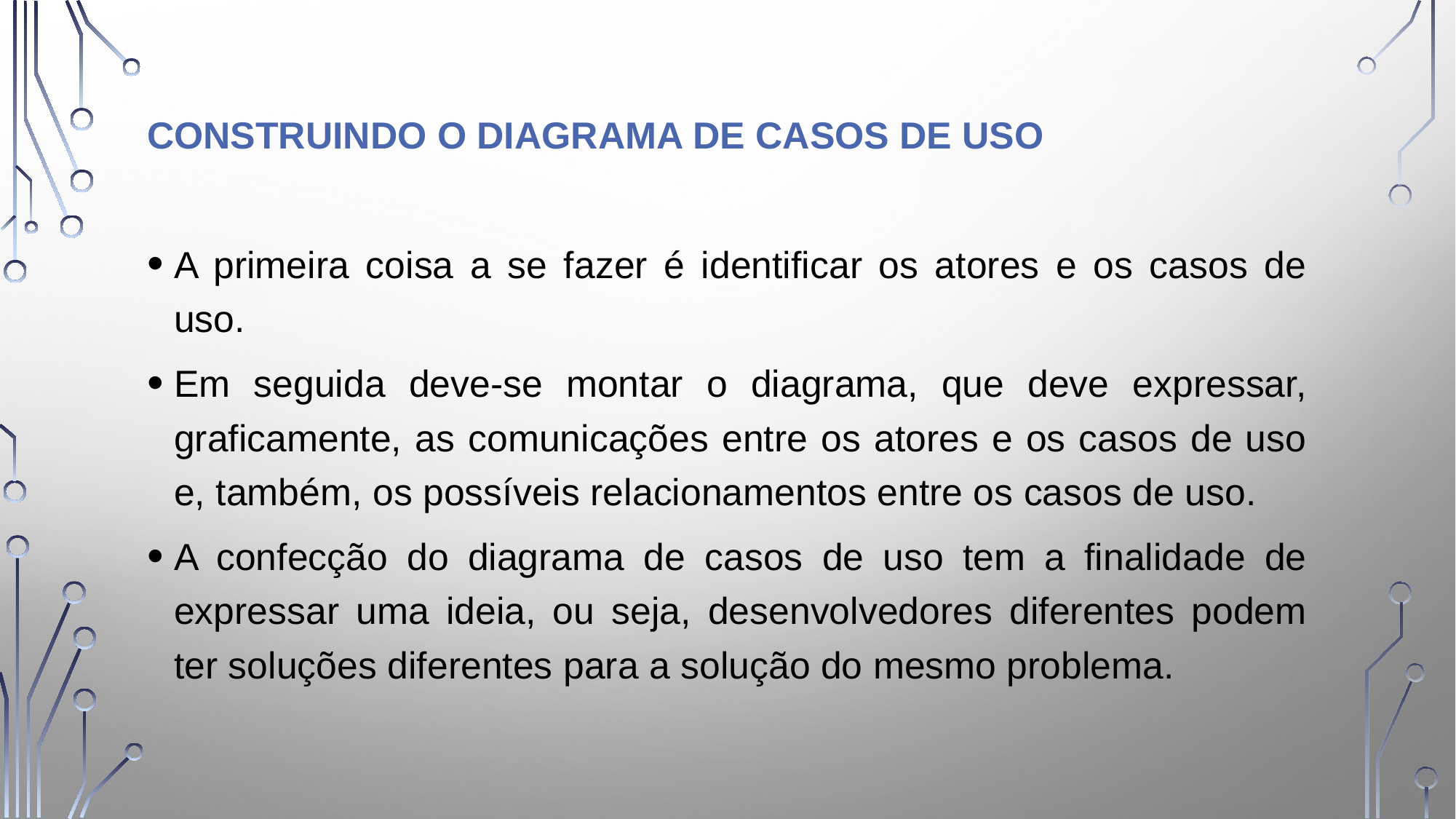

CONSTRUINDO O DIAGRAMA DE CASOS DE USO

A primeira coisa a se fazer é identificar os atores e os casos de uso.
Em seguida deve-se montar o diagrama, que deve expressar, graficamente, as comunicações entre os atores e os casos de uso e, também, os possíveis relacionamentos entre os casos de uso.
A confecção do diagrama de casos de uso tem a finalidade de expressar uma ideia, ou seja, desenvolvedores diferentes podem ter soluções diferentes para a solução do mesmo problema.
22